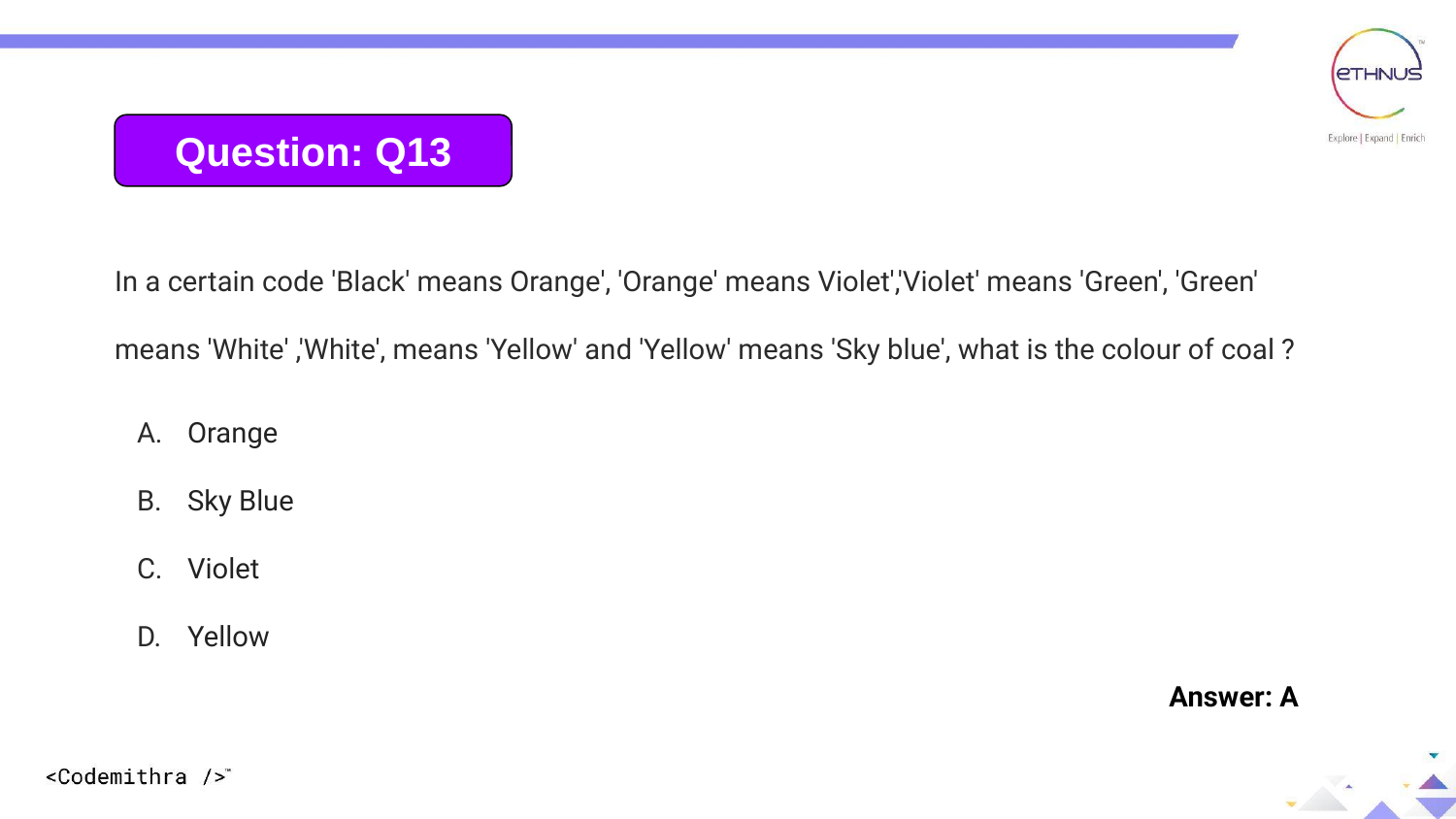

Question: 13
Question: Q13
In a certain code 'Black' means Orange', 'Orange' means Violet','Violet' means 'Green', 'Green' means 'White' ,'White', means 'Yellow' and 'Yellow' means 'Sky blue', what is the colour of coal ?
Orange
Sky Blue
Violet
Yellow

Answer: A